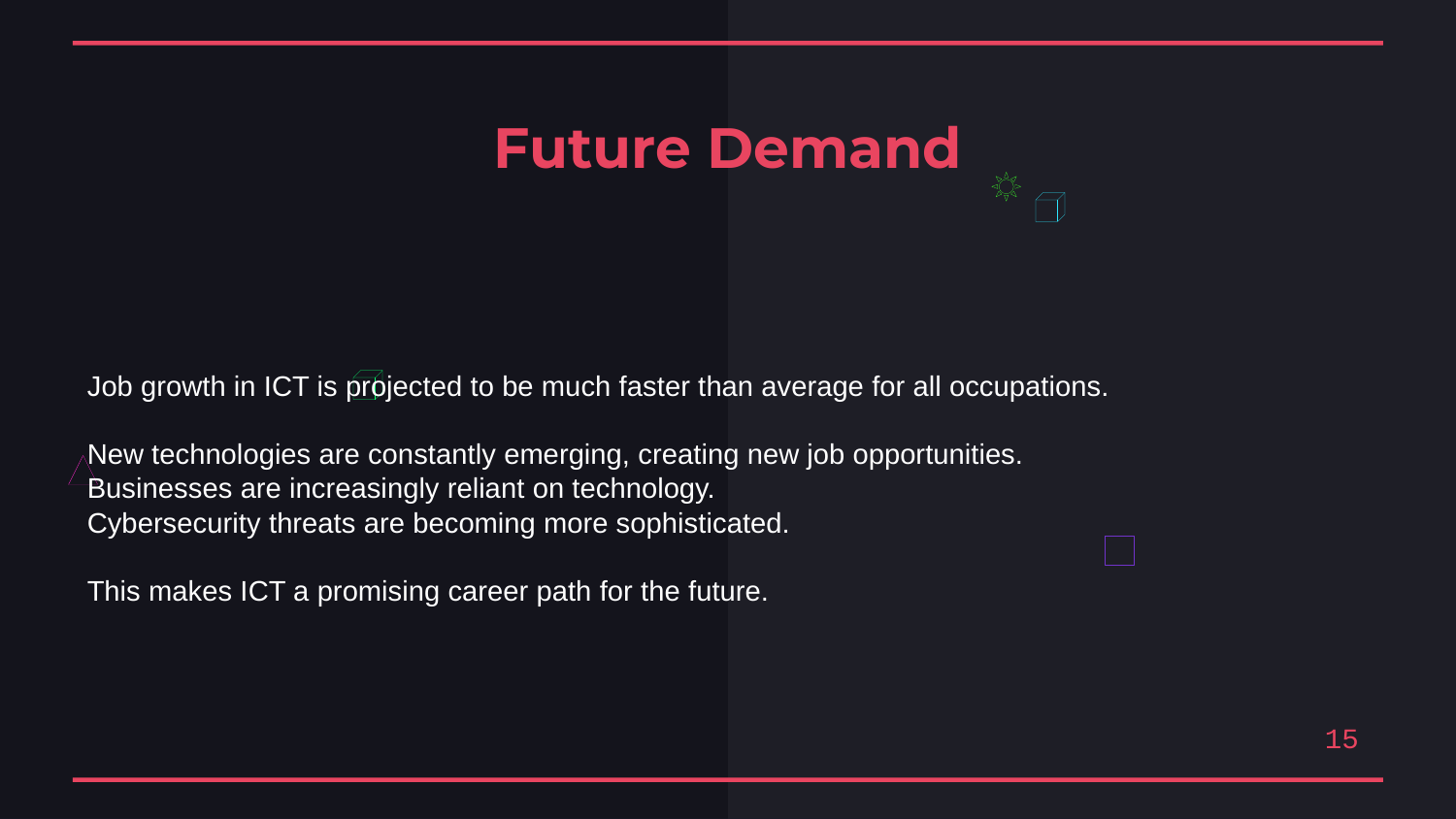

Future Demand

Job growth in ICT is projected to be much faster than average for all occupations.

New technologies are constantly emerging, creating new job opportunities.
Businesses are increasingly reliant on technology.
Cybersecurity threats are becoming more sophisticated.

This makes ICT a promising career path for the future.

15